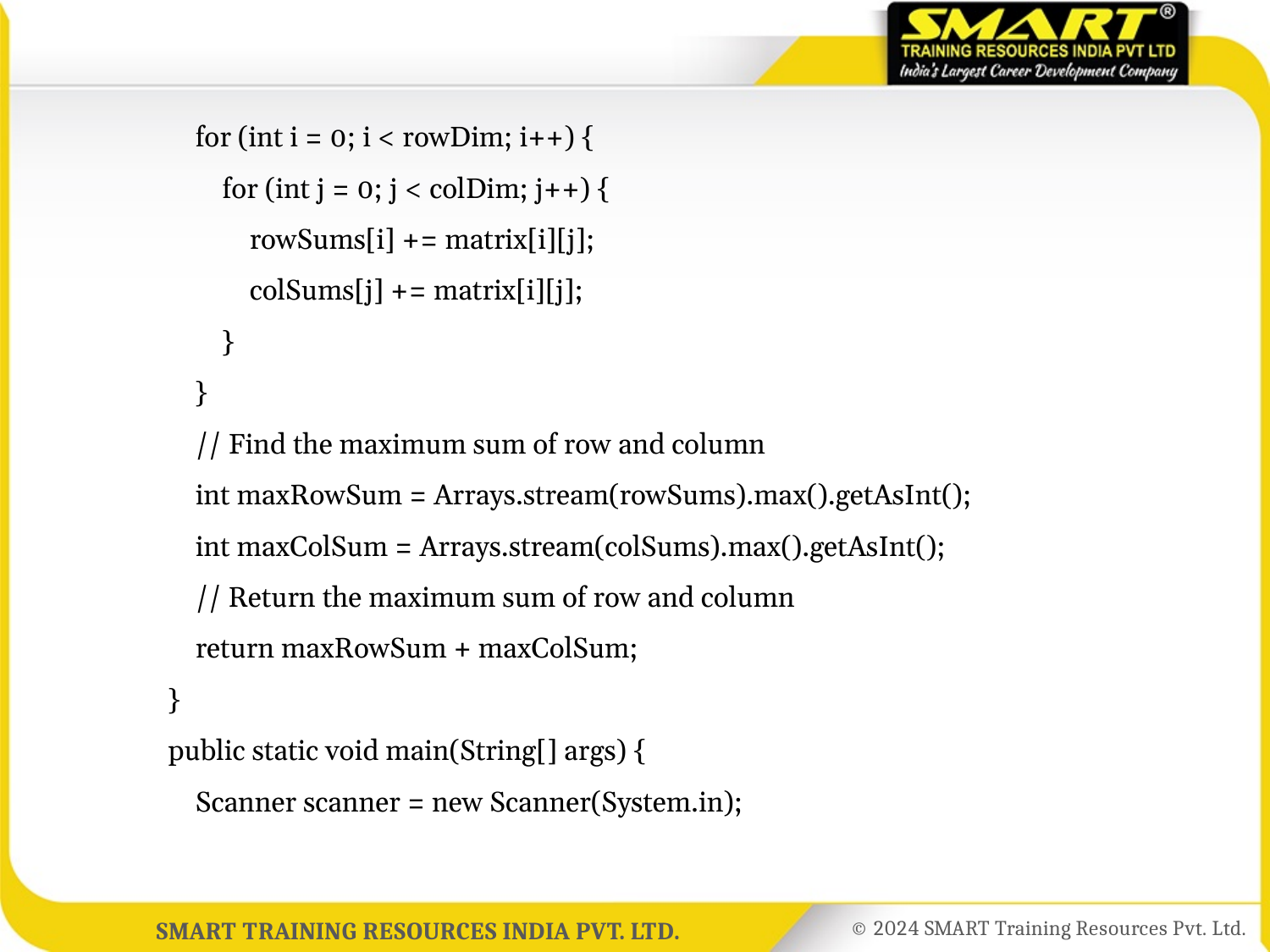

for (int i = 0; i < rowDim; i++) {
	            for (int j = 0; j < colDim; j++) {
	                rowSums[i] += matrix[i][j];
	                colSums[j] += matrix[i][j];
	            }
	        }
	        // Find the maximum sum of row and column
	        int maxRowSum = Arrays.stream(rowSums).max().getAsInt();
	        int maxColSum = Arrays.stream(colSums).max().getAsInt();
	        // Return the maximum sum of row and column
	        return maxRowSum + maxColSum;
	    }
	    public static void main(String[] args) {
	        Scanner scanner = new Scanner(System.in);